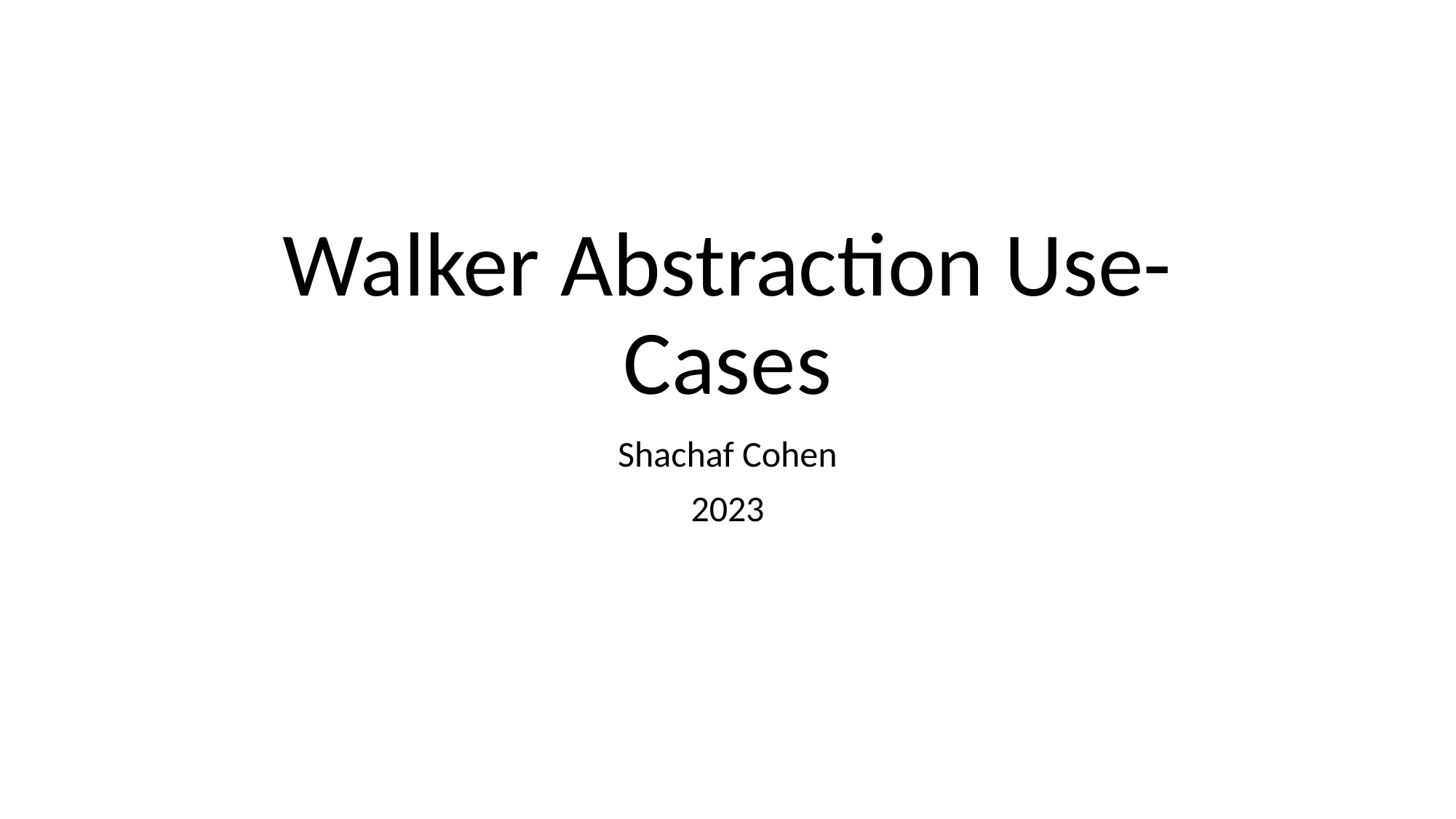

# Walker Abstraction Use-Cases
Shachaf Cohen
2023